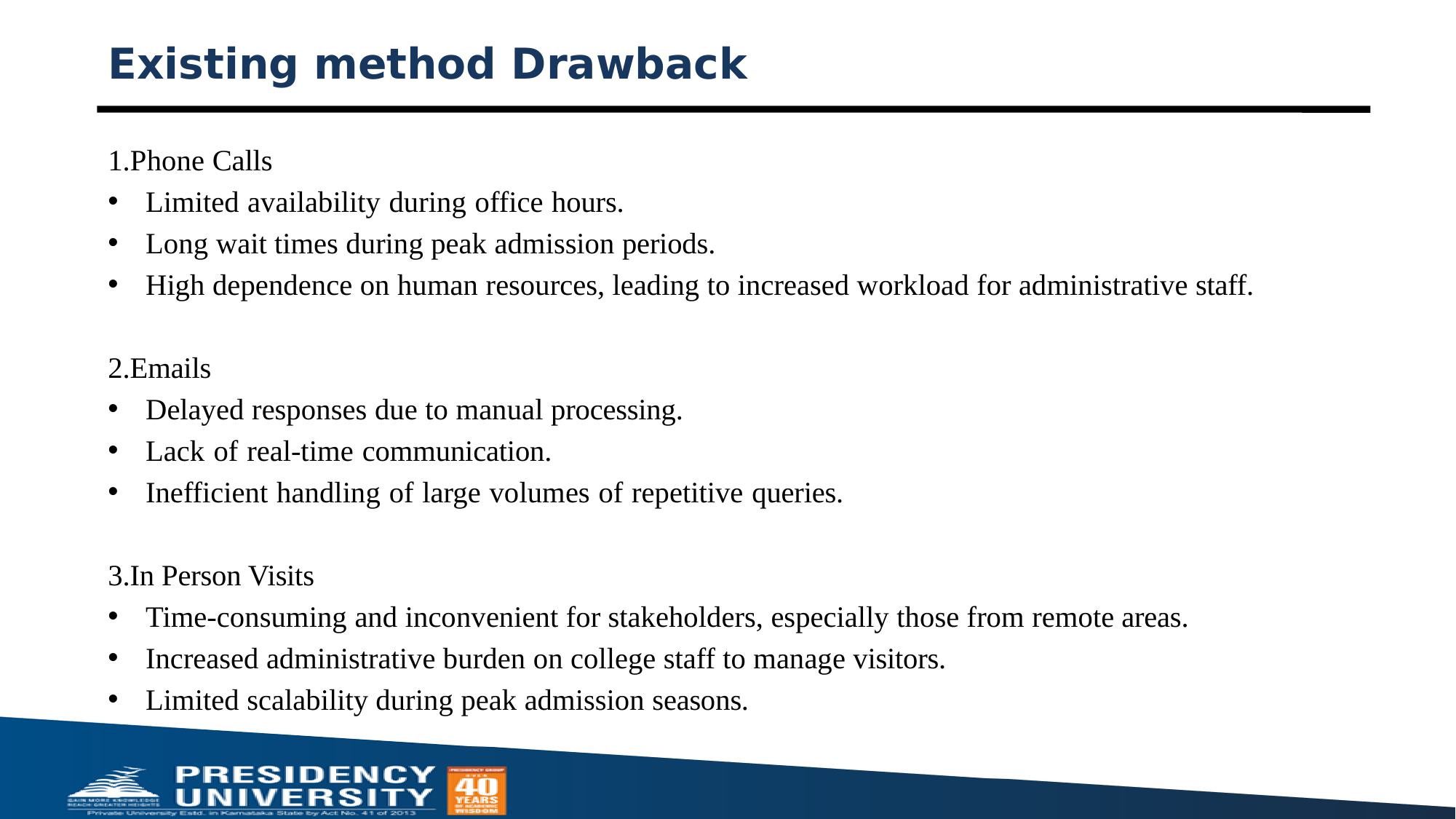

# Existing method Drawback
1.Phone Calls
Limited availability during office hours.
Long wait times during peak admission periods.
High dependence on human resources, leading to increased workload for administrative staff.

2.Emails
Delayed responses due to manual processing.
Lack of real-time communication.
Inefficient handling of large volumes of repetitive queries.

3.In Person Visits
Time-consuming and inconvenient for stakeholders, especially those from remote areas.
Increased administrative burden on college staff to manage visitors.
Limited scalability during peak admission seasons.